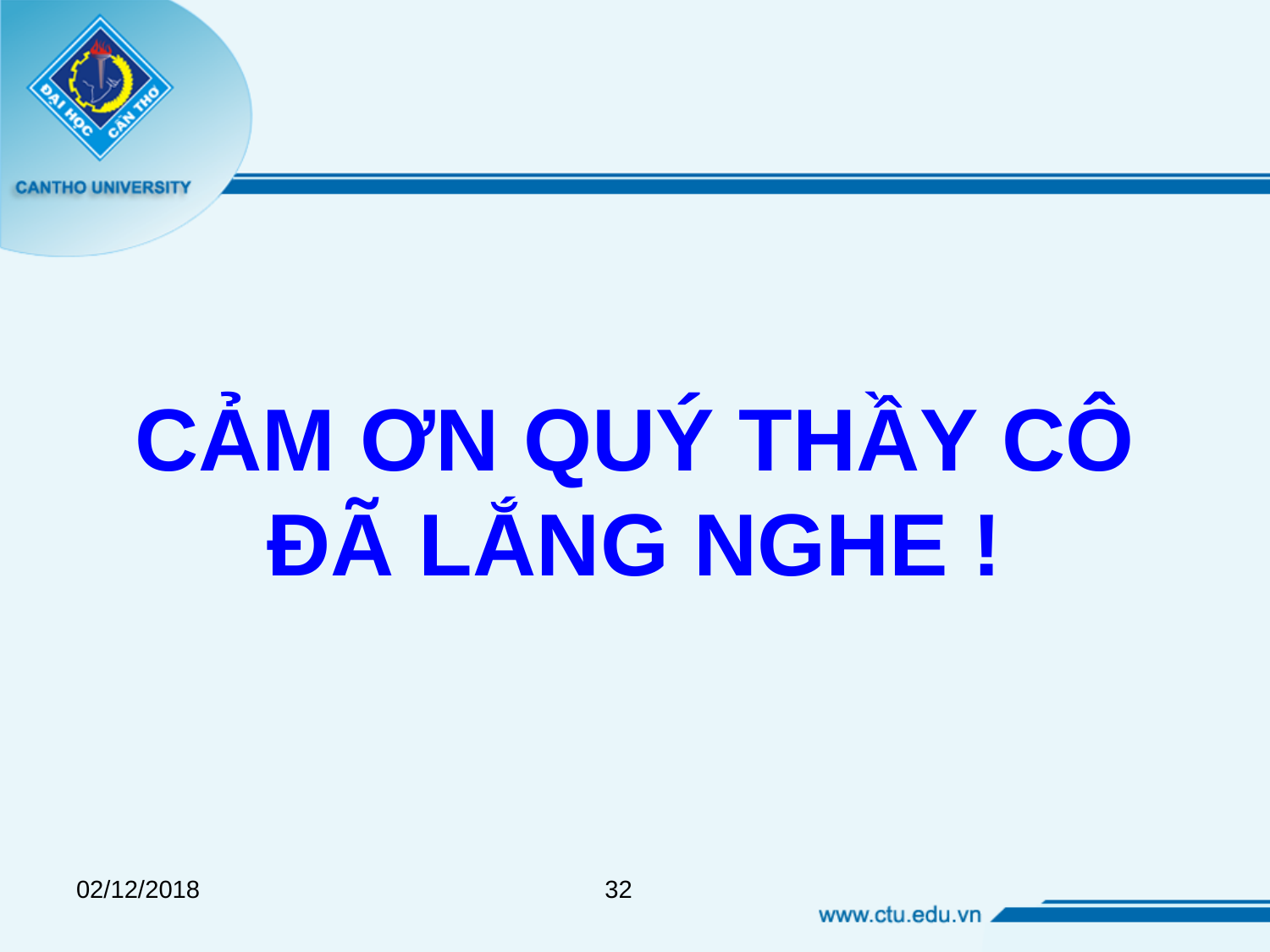

CẢM ƠN QUÝ THẦY CÔ ĐÃ LẮNG NGHE !
02/12/2018
32